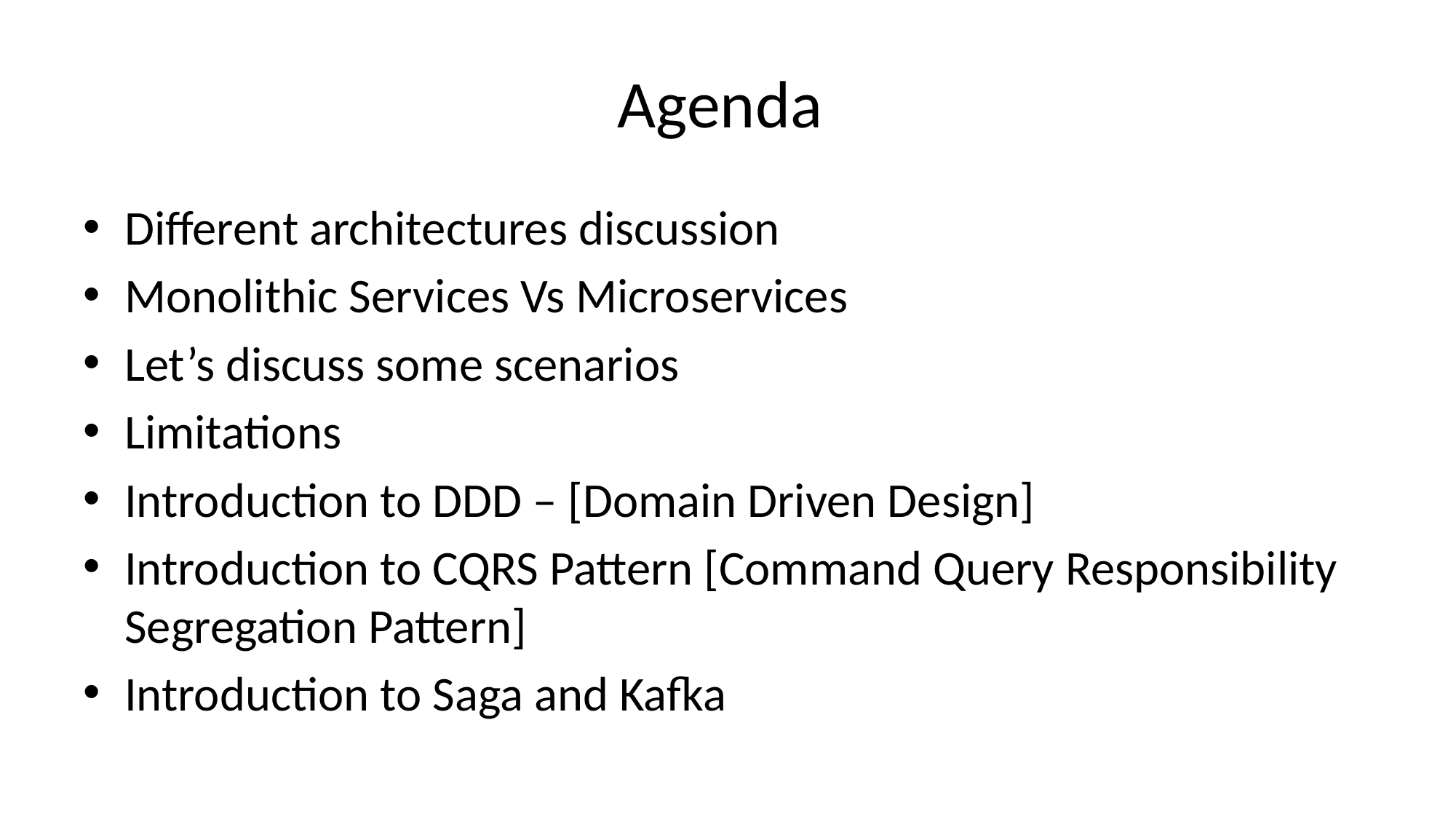

# Agenda
Different architectures discussion
Monolithic Services Vs Microservices
Let’s discuss some scenarios
Limitations
Introduction to DDD – [Domain Driven Design]
Introduction to CQRS Pattern [Command Query Responsibility  Segregation Pattern]
Introduction to Saga and Kafka